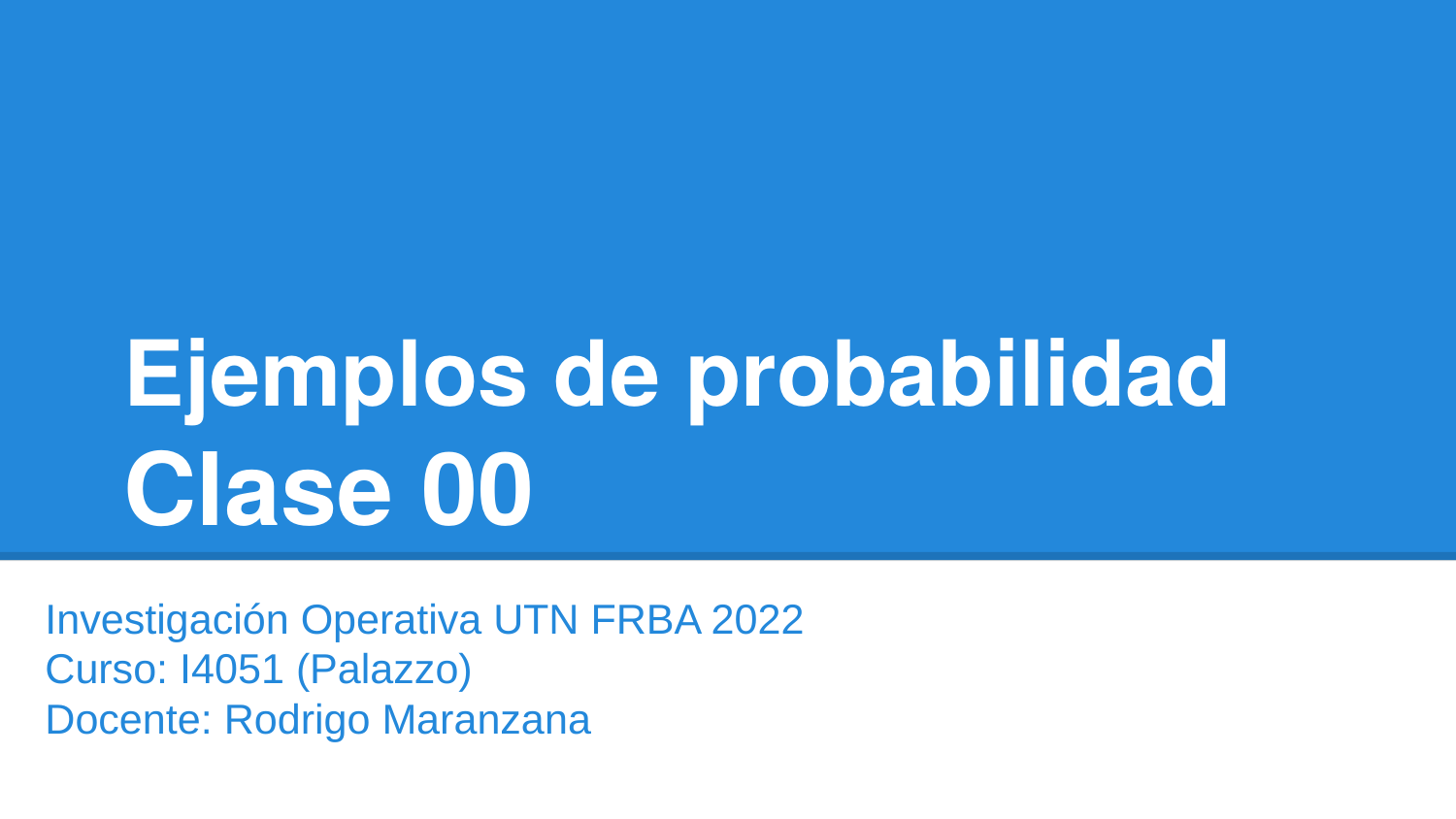

# Ejemplos de probabilidad
Clase 00
Investigación Operativa UTN FRBA 2022
Curso: I4051 (Palazzo)
Docente: Rodrigo Maranzana